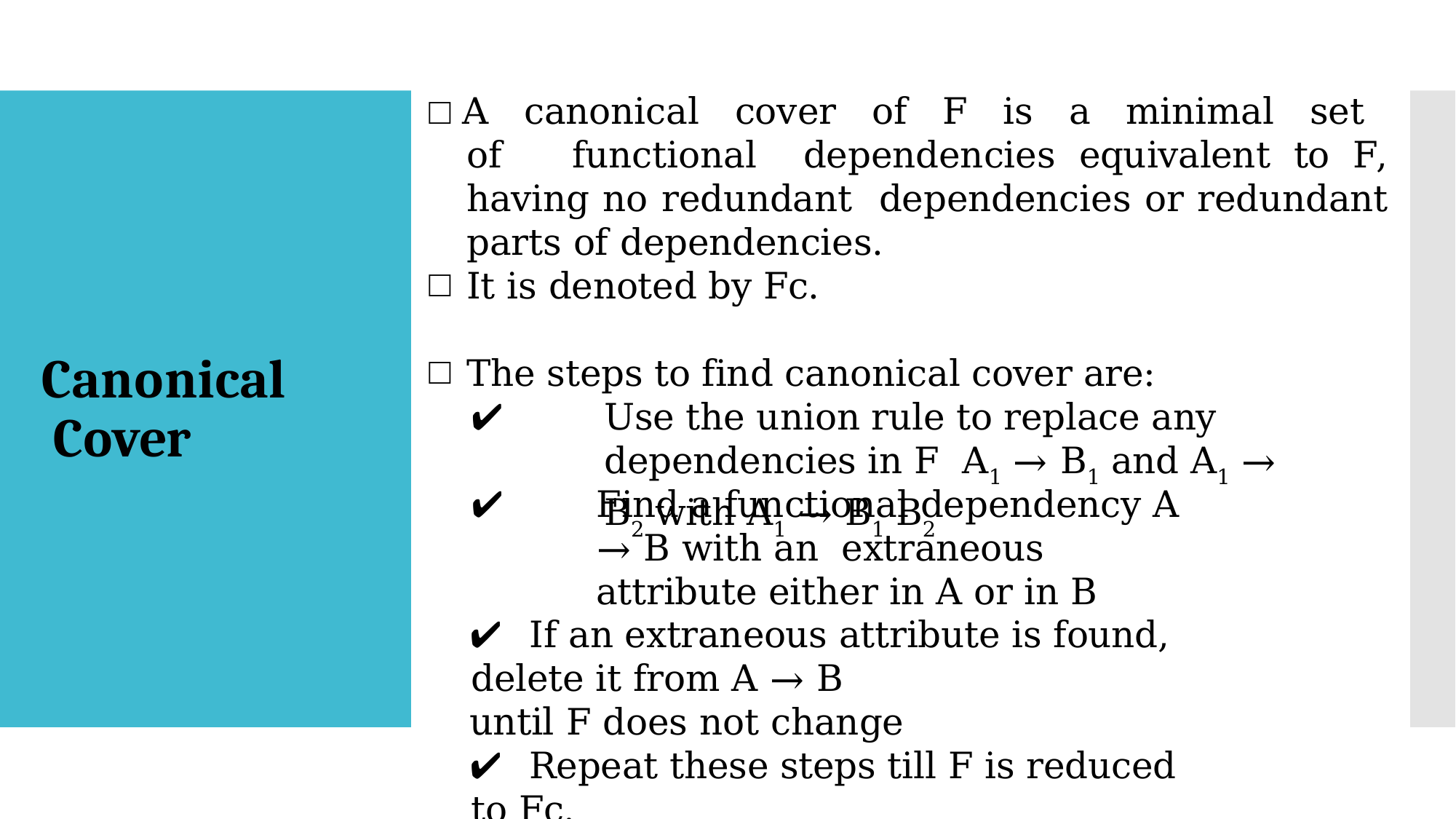

□  A   canonical   cover   of   F   is   a   minimal   set   of   functional  dependencies equivalent to F, having no redundant  dependencies or redundant parts of dependencies.
It is denoted by Fc.
The steps to find canonical cover are:
✔	Use the union rule to replace any dependencies in F  A1 → B1 and A1 → B2 with A1 → B1 B2
Canonical  Cover
✔	Find a functional dependency A → B with an  extraneous attribute either in A or in B
✔	If an extraneous attribute is found, delete it from A → B
until F does not change
✔	Repeat these steps till F is reduced to Fc.